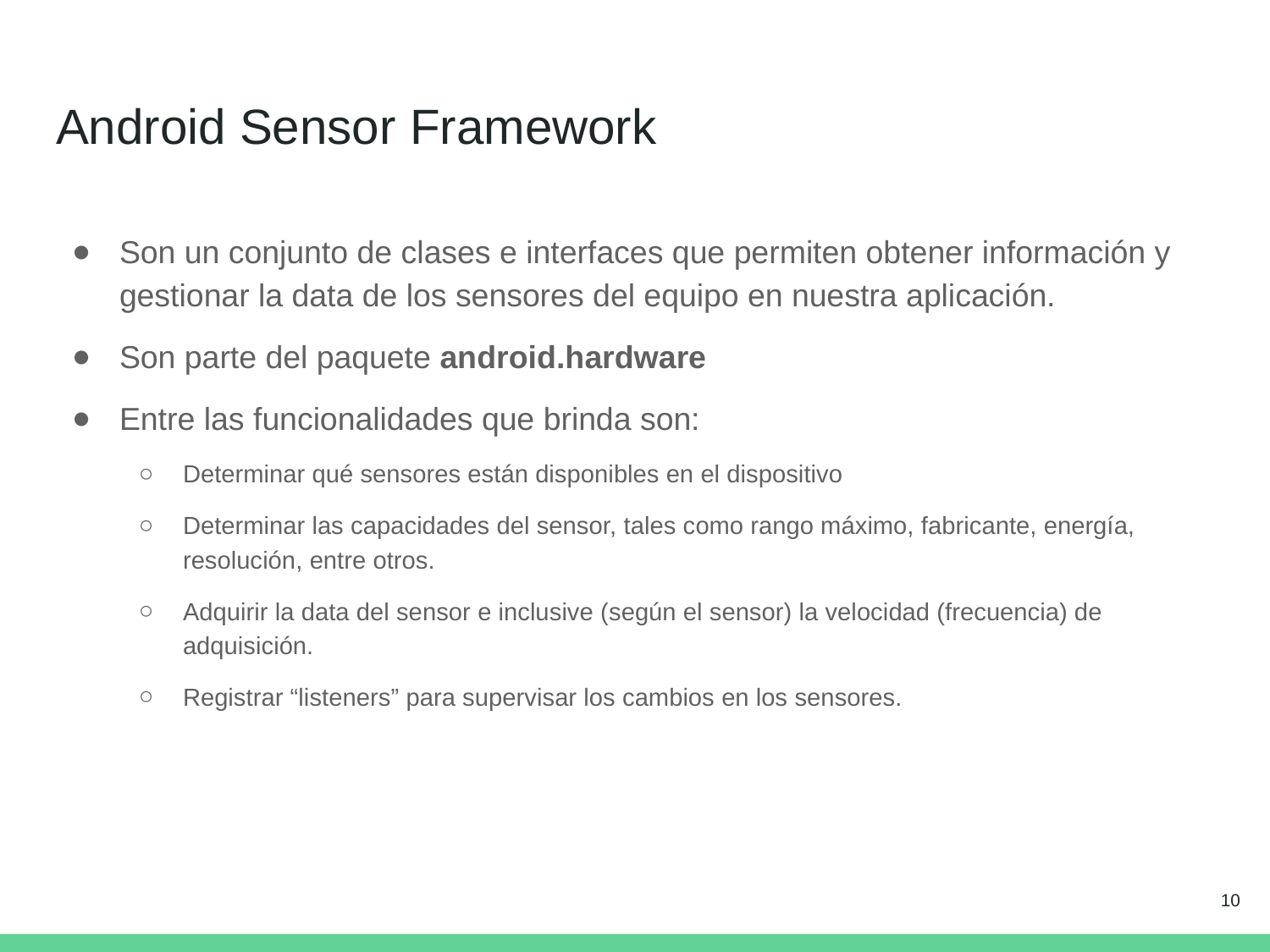

# Android Sensor Framework
Son un conjunto de clases e interfaces que permiten obtener información y gestionar la data de los sensores del equipo en nuestra aplicación.
Son parte del paquete android.hardware
Entre las funcionalidades que brinda son:
Determinar qué sensores están disponibles en el dispositivo
Determinar las capacidades del sensor, tales como rango máximo, fabricante, energía, resolución, entre otros.
Adquirir la data del sensor e inclusive (según el sensor) la velocidad (frecuencia) de adquisición.
Registrar “listeners” para supervisar los cambios en los sensores.
10